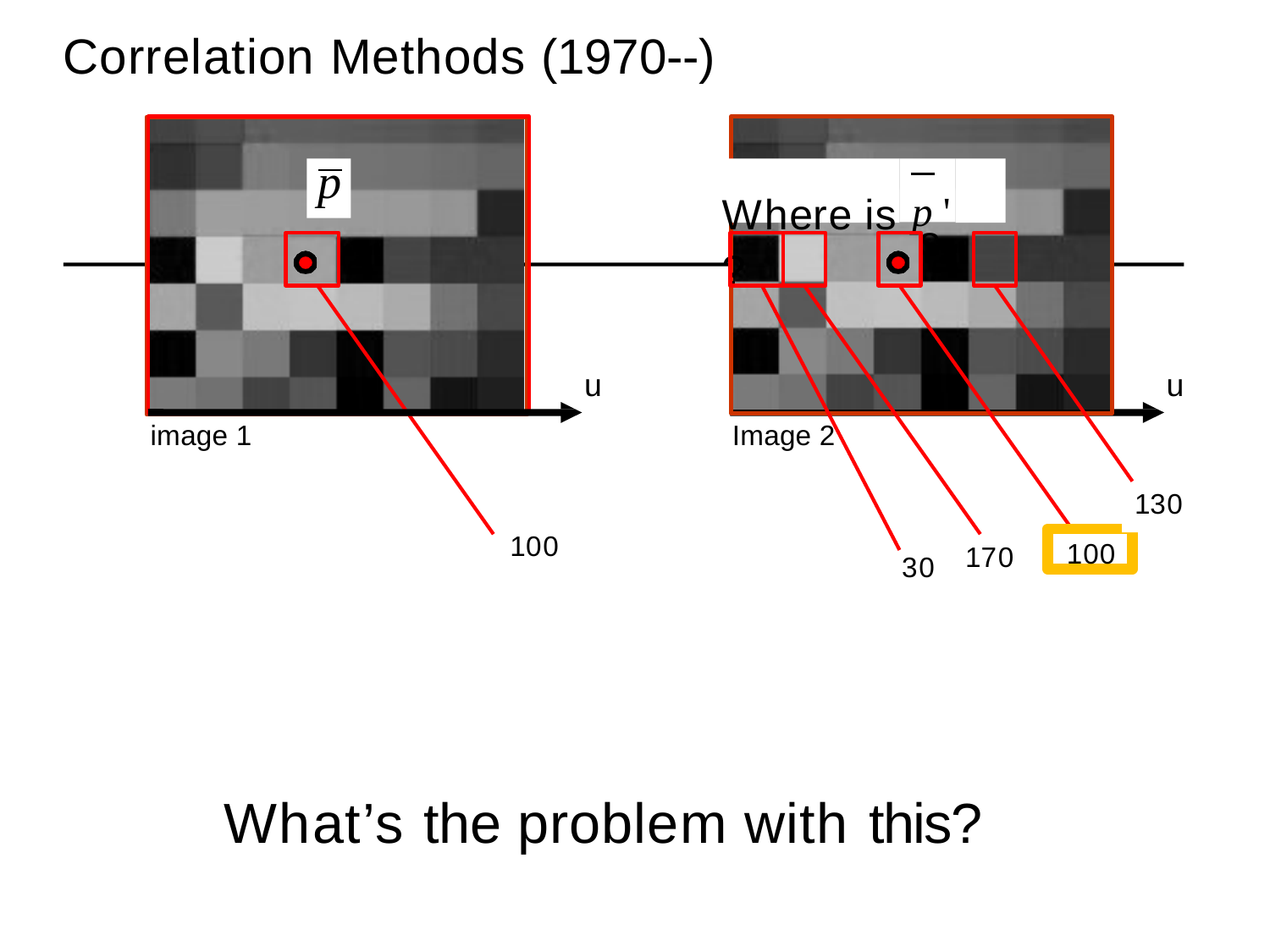

# Correlation Methods (1970--)

p
Where is p '	?

is

u
u

image 1
Image 2

130

100

100
170
30

What’s the problem with this?